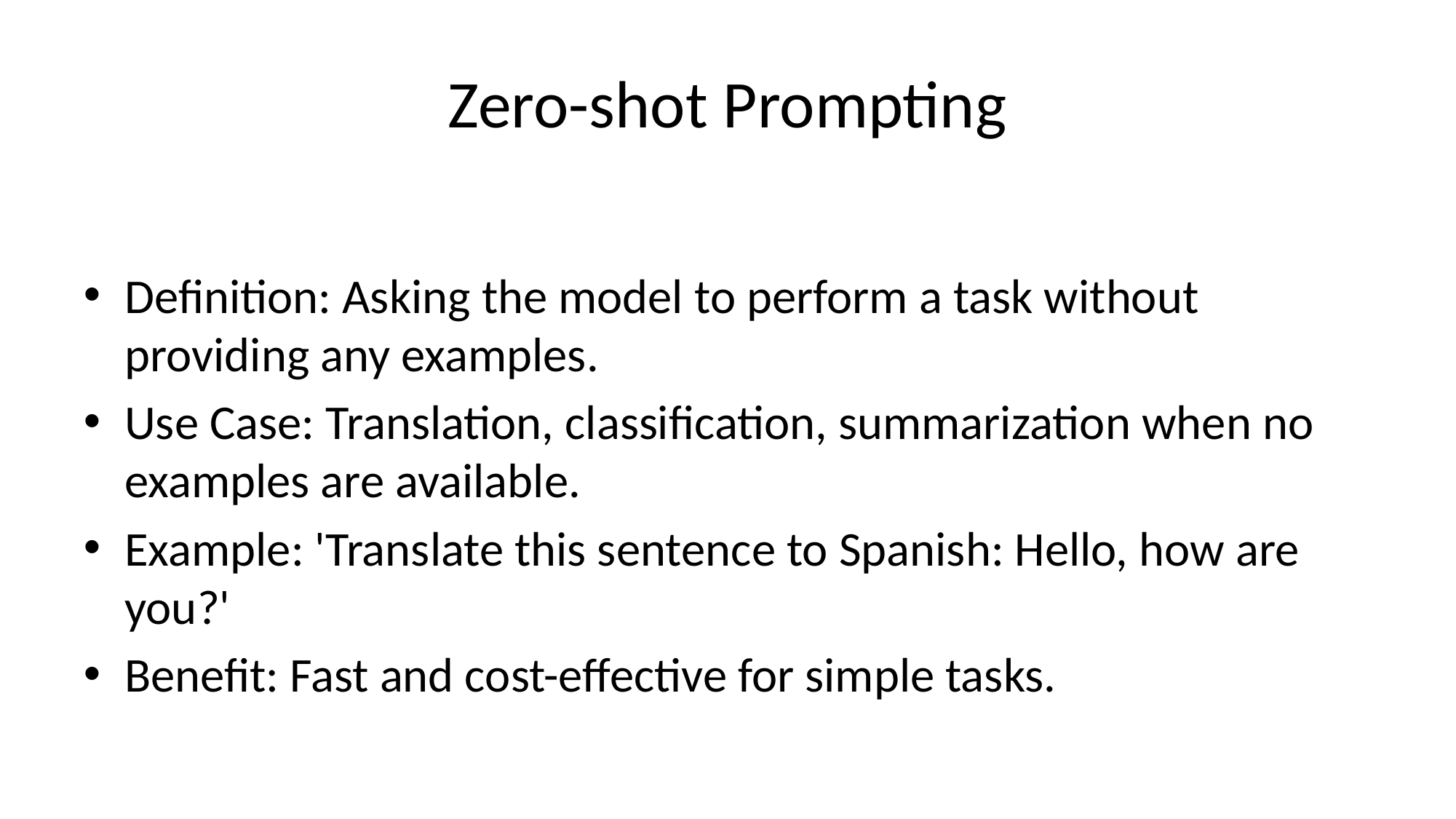

# Zero-shot Prompting

Definition: Asking the model to perform a task without providing any examples.
Use Case: Translation, classification, summarization when no examples are available.
Example: 'Translate this sentence to Spanish: Hello, how are you?'
Benefit: Fast and cost-effective for simple tasks.